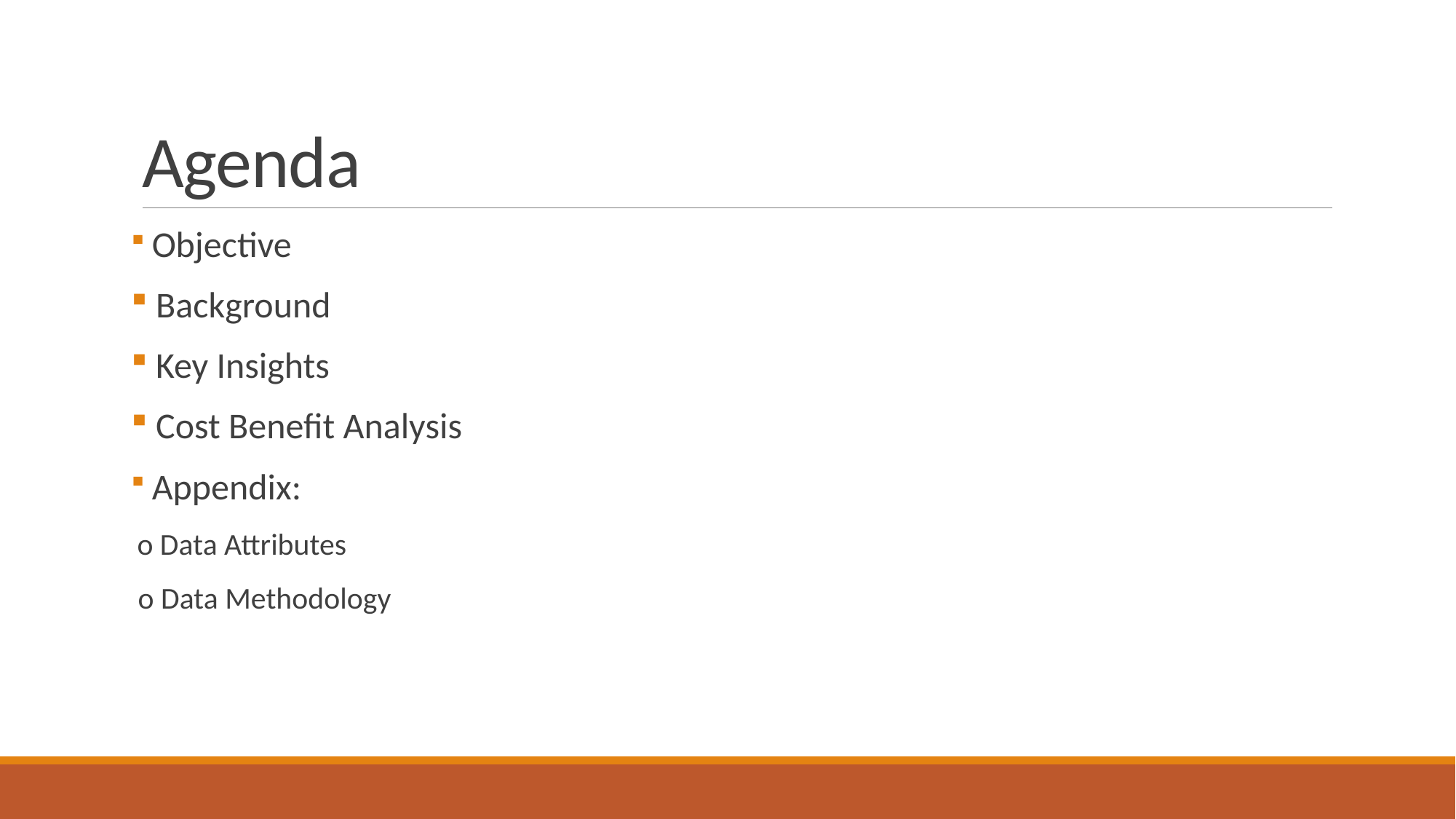

# Agenda
 Objective
 Background
 Key Insights
 Cost Benefit Analysis
 Appendix:
 o Data Attributes
 o Data Methodology